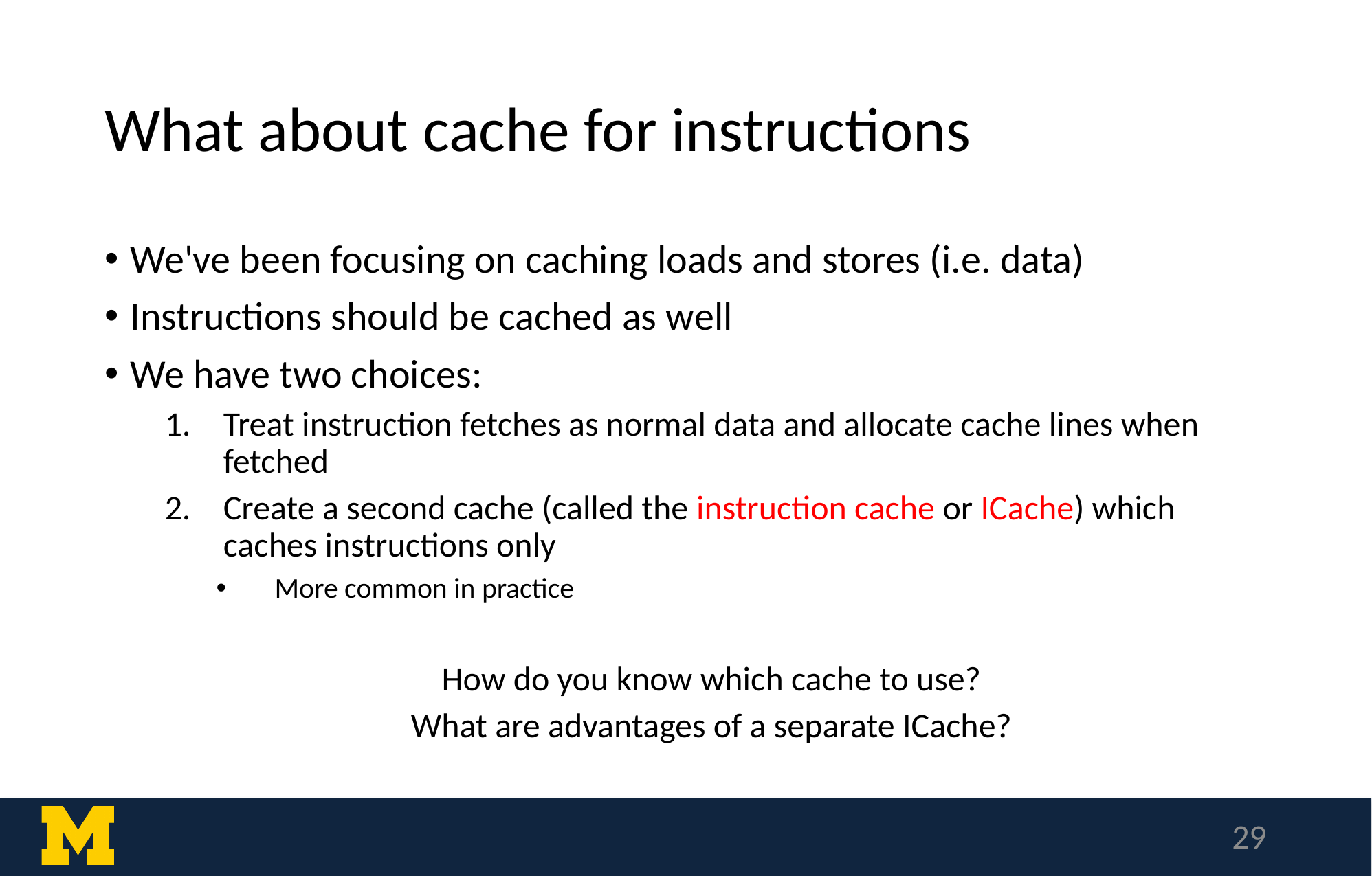

# What about cache for instructions
We've been focusing on caching loads and stores (i.e. data)
Instructions should be cached as well
We have two choices:
Treat instruction fetches as normal data and allocate cache lines when fetched
Create a second cache (called the instruction cache or ICache) which caches instructions only
More common in practice

How do you know which cache to use?
What are advantages of a separate ICache?

29